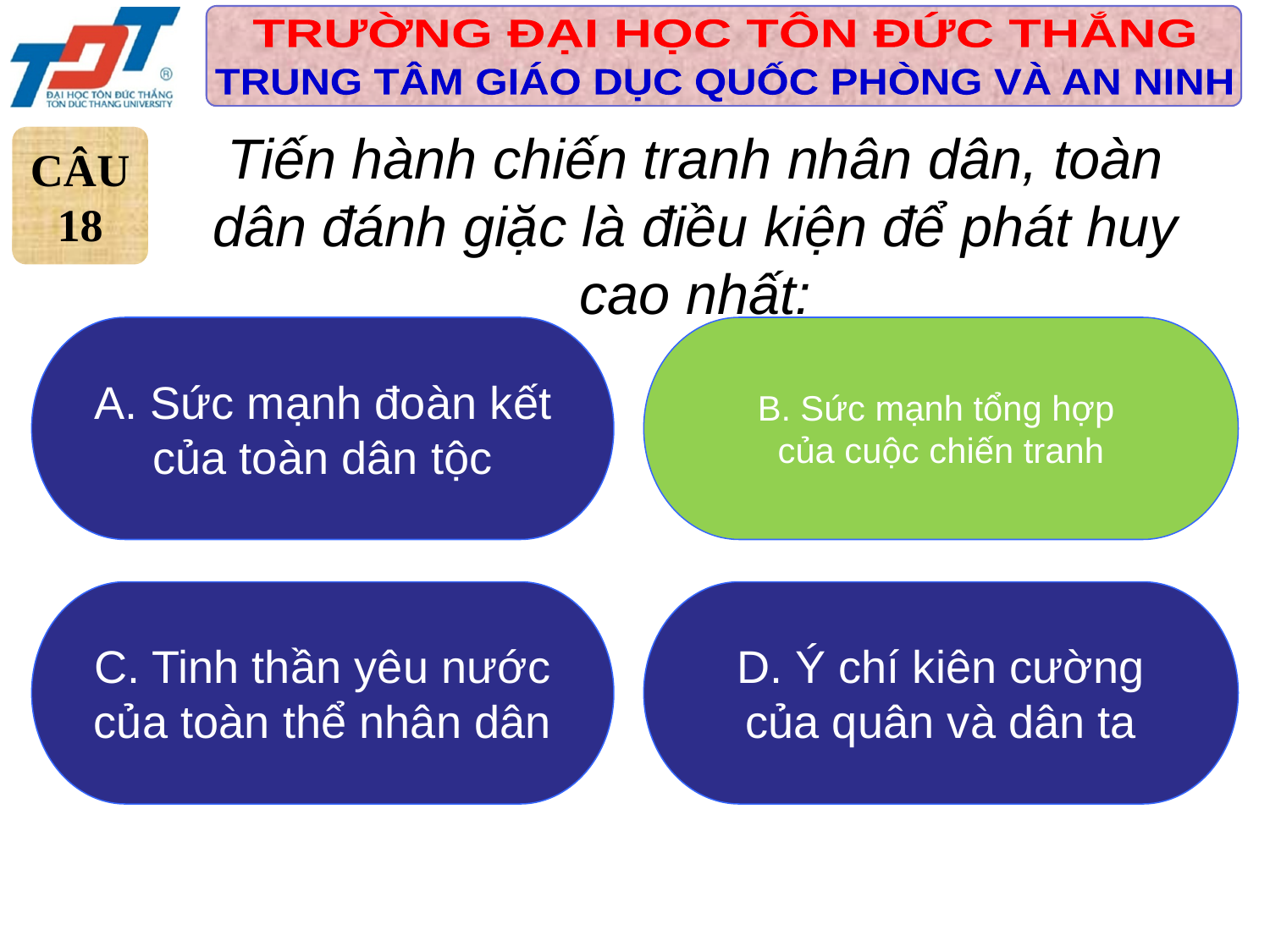

Tiến hành chiến tranh nhân dân, toàn dân đánh giặc là điều kiện để phát huy cao nhất:
CÂU
18
 A. Sức mạnh đoàn kết
của toàn dân tộc
B. Sức mạnh tổng hợp
của cuộc chiến tranh
 C. Tinh thần yêu nước
của toàn thể nhân dân
 D. Ý chí kiên cường
của quân và dân ta